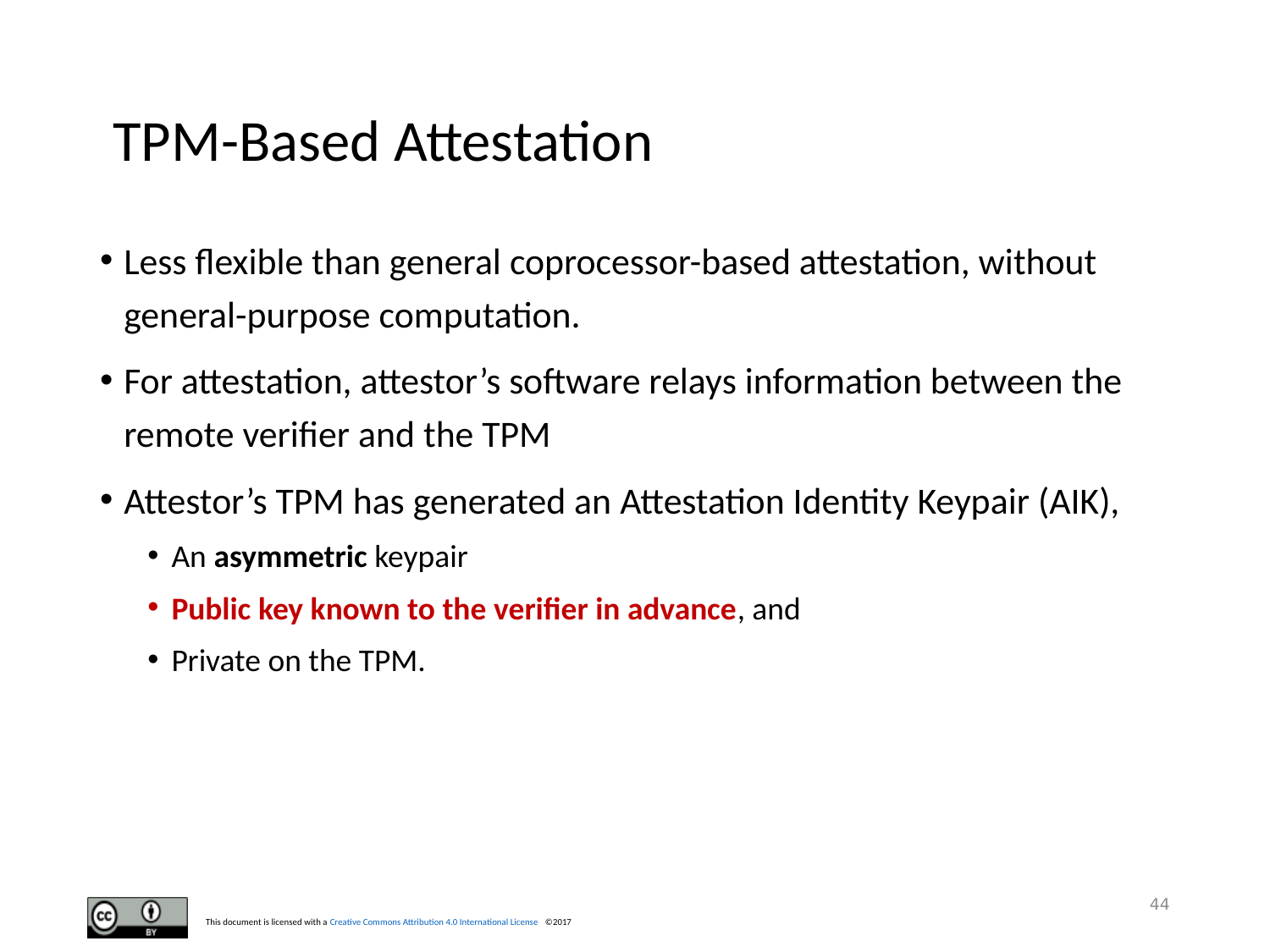

# TPM-Based Attestation
Less flexible than general coprocessor-based attestation, without general-purpose computation.
For attestation, attestor’s software relays information between the remote verifier and the TPM
Attestor’s TPM has generated an Attestation Identity Keypair (AIK),
An asymmetric keypair
Public key known to the verifier in advance, and
Private on the TPM.

44